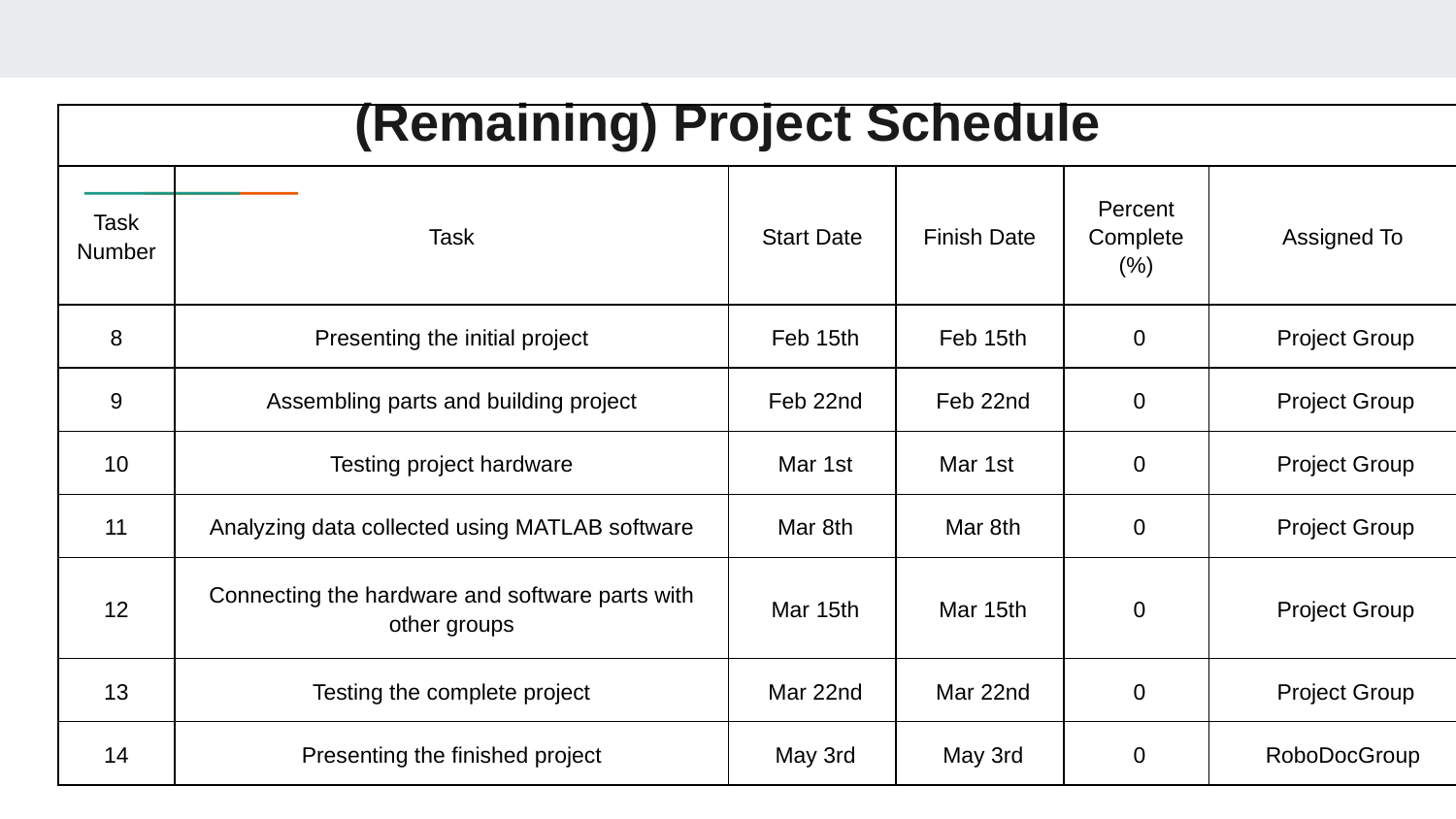

# (Remaining) Project Schedule
|  |  |  |  |  |  |
| --- | --- | --- | --- | --- | --- |
| Task Number | Task | Start Date | Finish Date | Percent Complete (%) | Assigned To |
| 8 | Presenting the initial project | Feb 15th | Feb 15th | 0 | Project Group |
| 9 | Assembling parts and building project | Feb 22nd | Feb 22nd | 0 | Project Group |
| 10 | Testing project hardware | Mar 1st | Mar 1st | 0 | Project Group |
| 11 | Analyzing data collected using MATLAB software | Mar 8th | Mar 8th | 0 | Project Group |
| 12 | Connecting the hardware and software parts with other groups | Mar 15th | Mar 15th | 0 | Project Group |
| 13 | Testing the complete project | Mar 22nd | Mar 22nd | 0 | Project Group |
| 14 | Presenting the finished project | May 3rd | May 3rd | 0 | RoboDocGroup |